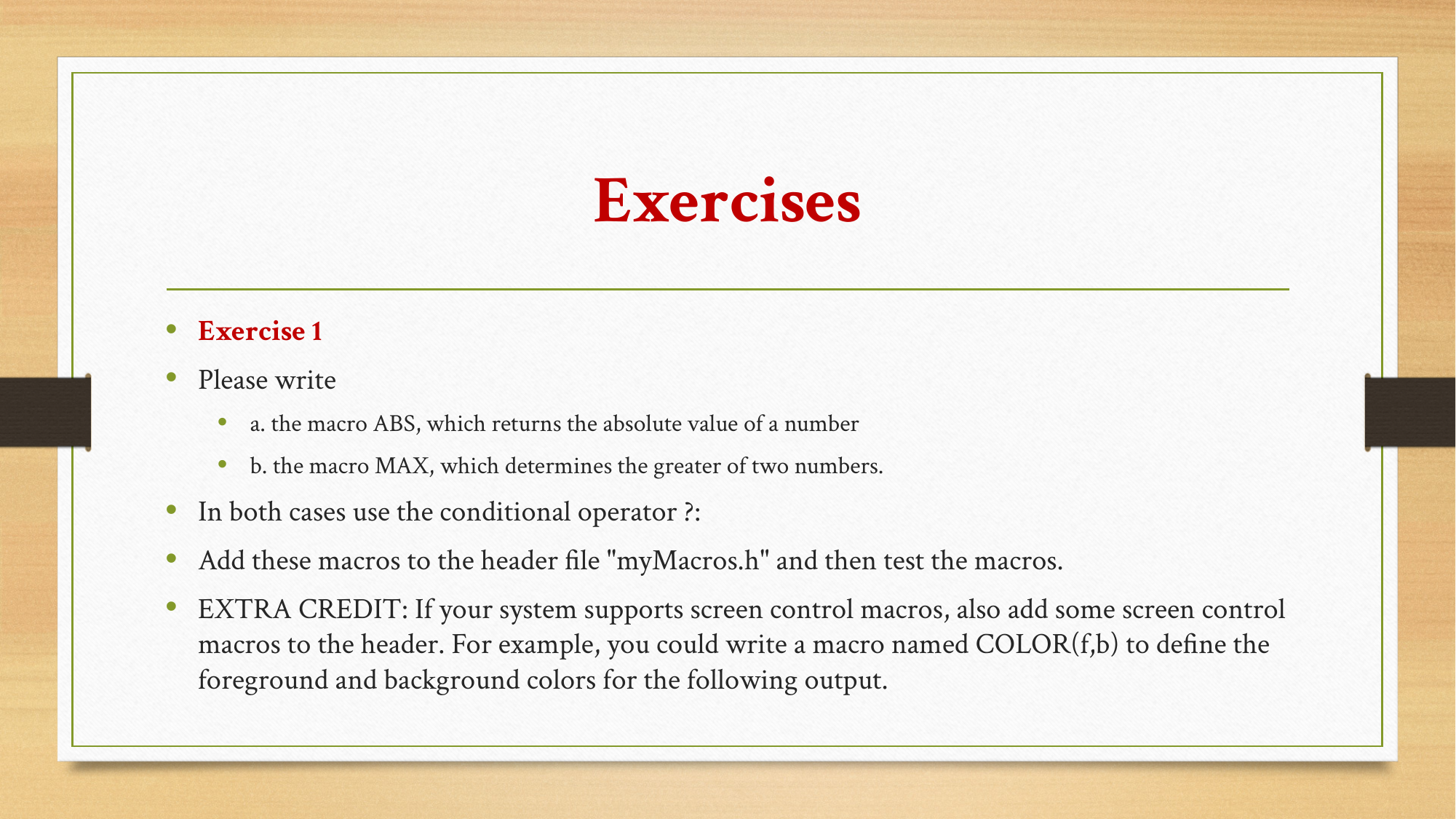

# Exercises
Exercise 1
Please write
a. the macro ABS, which returns the absolute value of a number
b. the macro MAX, which determines the greater of two numbers.
In both cases use the conditional operator ?:
Add these macros to the header file "myMacros.h" and then test the macros.
EXTRA CREDIT: If your system supports screen control macros, also add some screen control macros to the header. For example, you could write a macro named COLOR(f,b) to define the foreground and background colors for the following output.